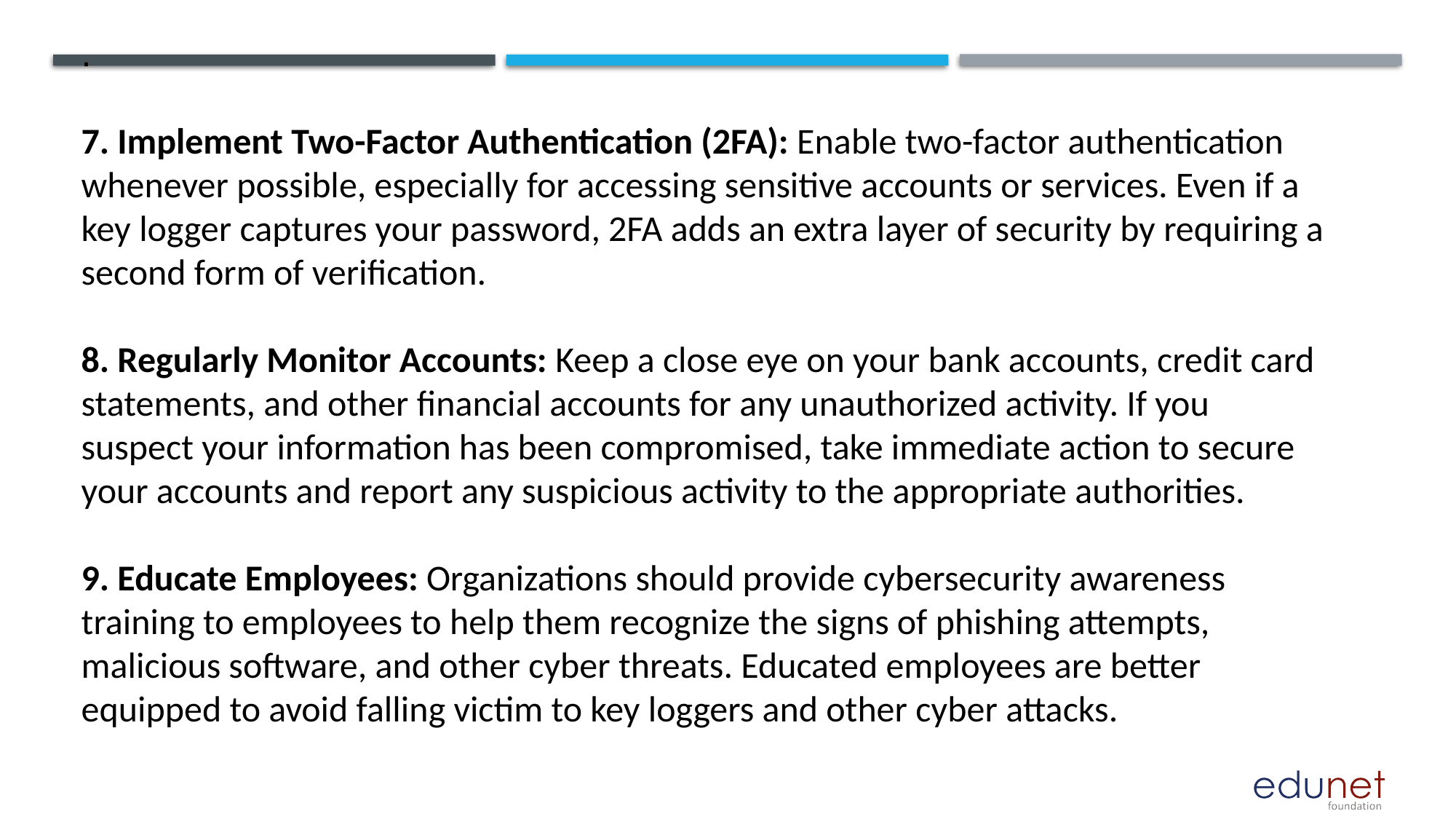

.

7. Implement Two-Factor Authentication (2FA): Enable two-factor authentication whenever possible, especially for accessing sensitive accounts or services. Even if a key logger captures your password, 2FA adds an extra layer of security by requiring a second form of verification.

8. Regularly Monitor Accounts: Keep a close eye on your bank accounts, credit card statements, and other financial accounts for any unauthorized activity. If you suspect your information has been compromised, take immediate action to secure your accounts and report any suspicious activity to the appropriate authorities.

9. Educate Employees: Organizations should provide cybersecurity awareness training to employees to help them recognize the signs of phishing attempts, malicious software, and other cyber threats. Educated employees are better equipped to avoid falling victim to key loggers and other cyber attacks.